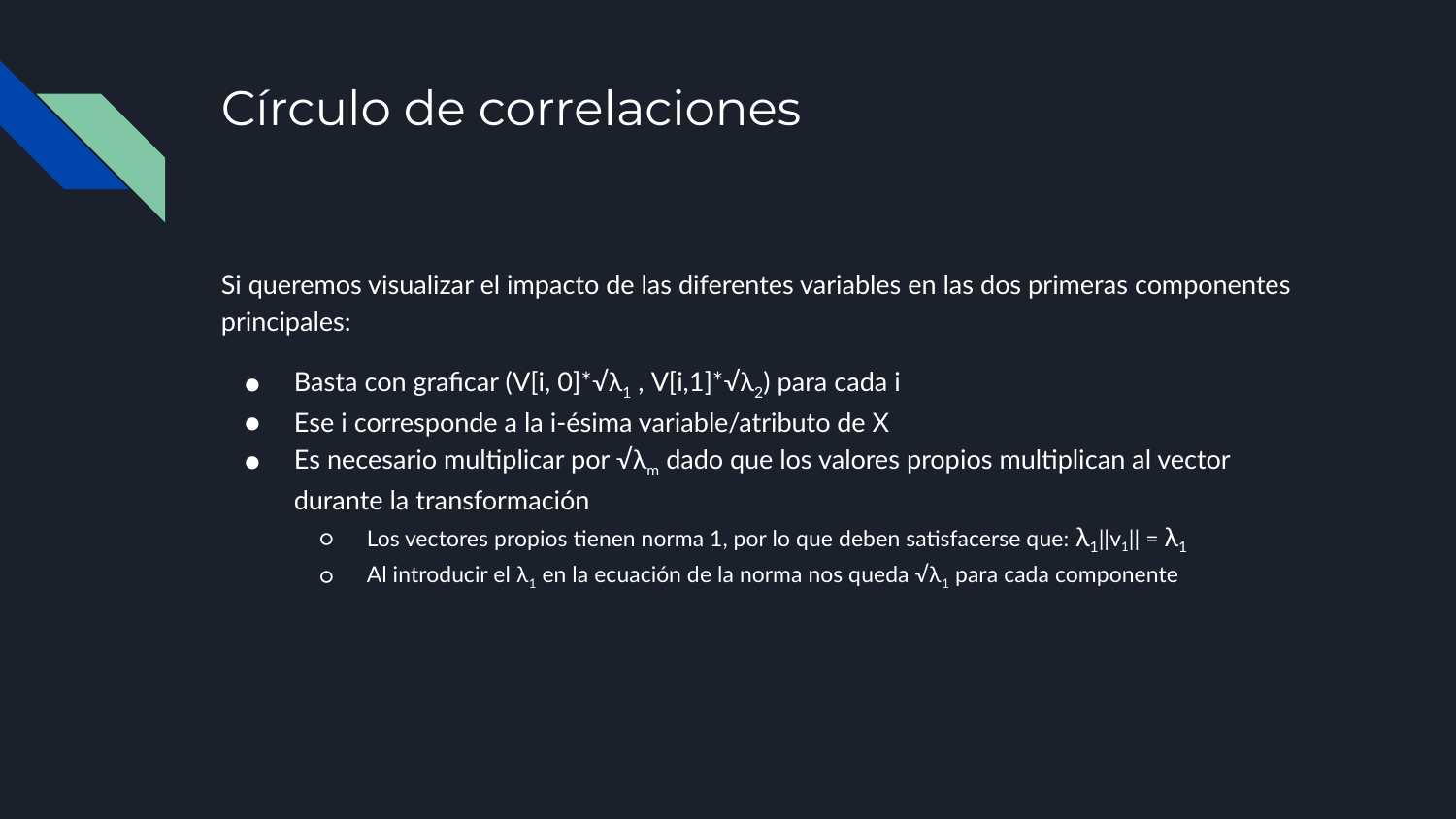

# Círculo de correlaciones
Si queremos visualizar el impacto de las diferentes variables en las dos primeras componentes principales:
Basta con graficar (V[i, 0]*√λ1 , V[i,1]*√λ2) para cada i
Ese i corresponde a la i-ésima variable/atributo de X
Es necesario multiplicar por √λm dado que los valores propios multiplican al vector durante la transformación
Los vectores propios tienen norma 1, por lo que deben satisfacerse que: λ1||v1|| = λ1
Al introducir el λ1 en la ecuación de la norma nos queda √λ1 para cada componente